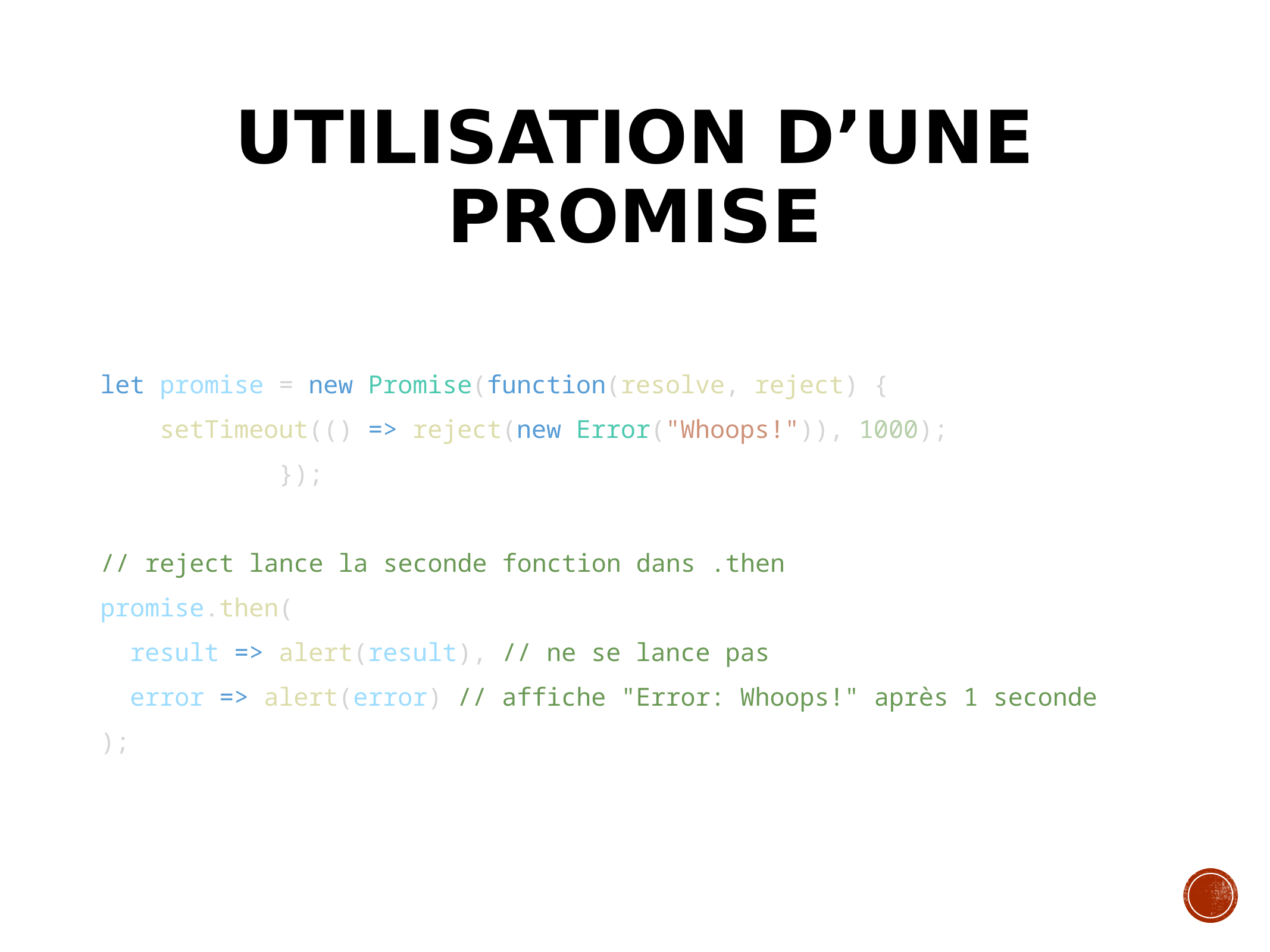

# Utilisation d’une Promise
let promise = new Promise(function(resolve, reject) {
    setTimeout(() => reject(new Error("Whoops!")), 1000);
            });

// reject lance la seconde fonction dans .then
promise.then(
  result => alert(result), // ne se lance pas
  error => alert(error) // affiche "Error: Whoops!" après 1 seconde
);
7